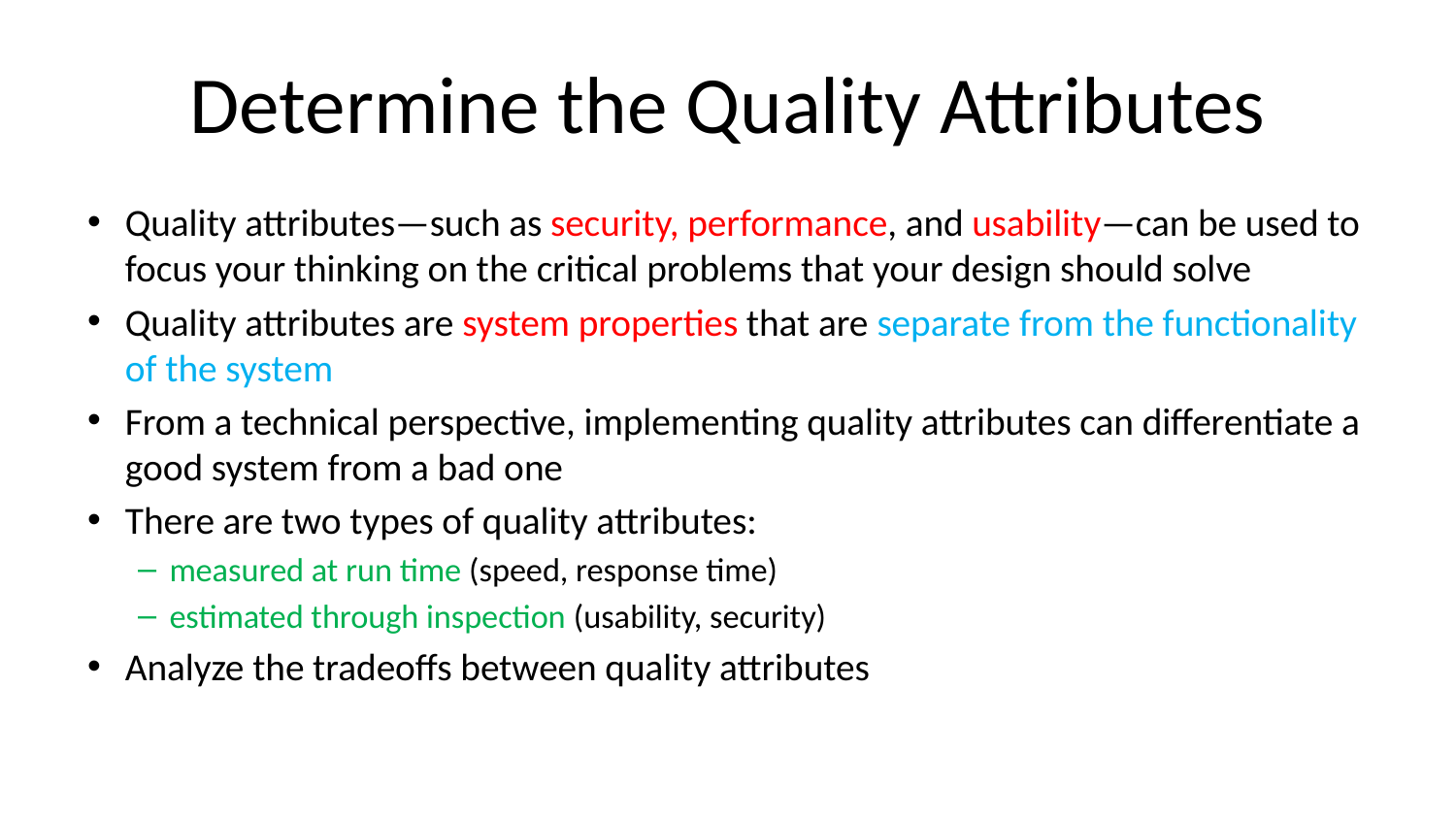

# Determine the Quality Attributes
Quality attributes—such as security, performance, and usability—can be used to focus your thinking on the critical problems that your design should solve
Quality attributes are system properties that are separate from the functionality of the system
From a technical perspective, implementing quality attributes can differentiate a good system from a bad one
There are two types of quality attributes:
measured at run time (speed, response time)
estimated through inspection (usability, security)
Analyze the tradeoffs between quality attributes